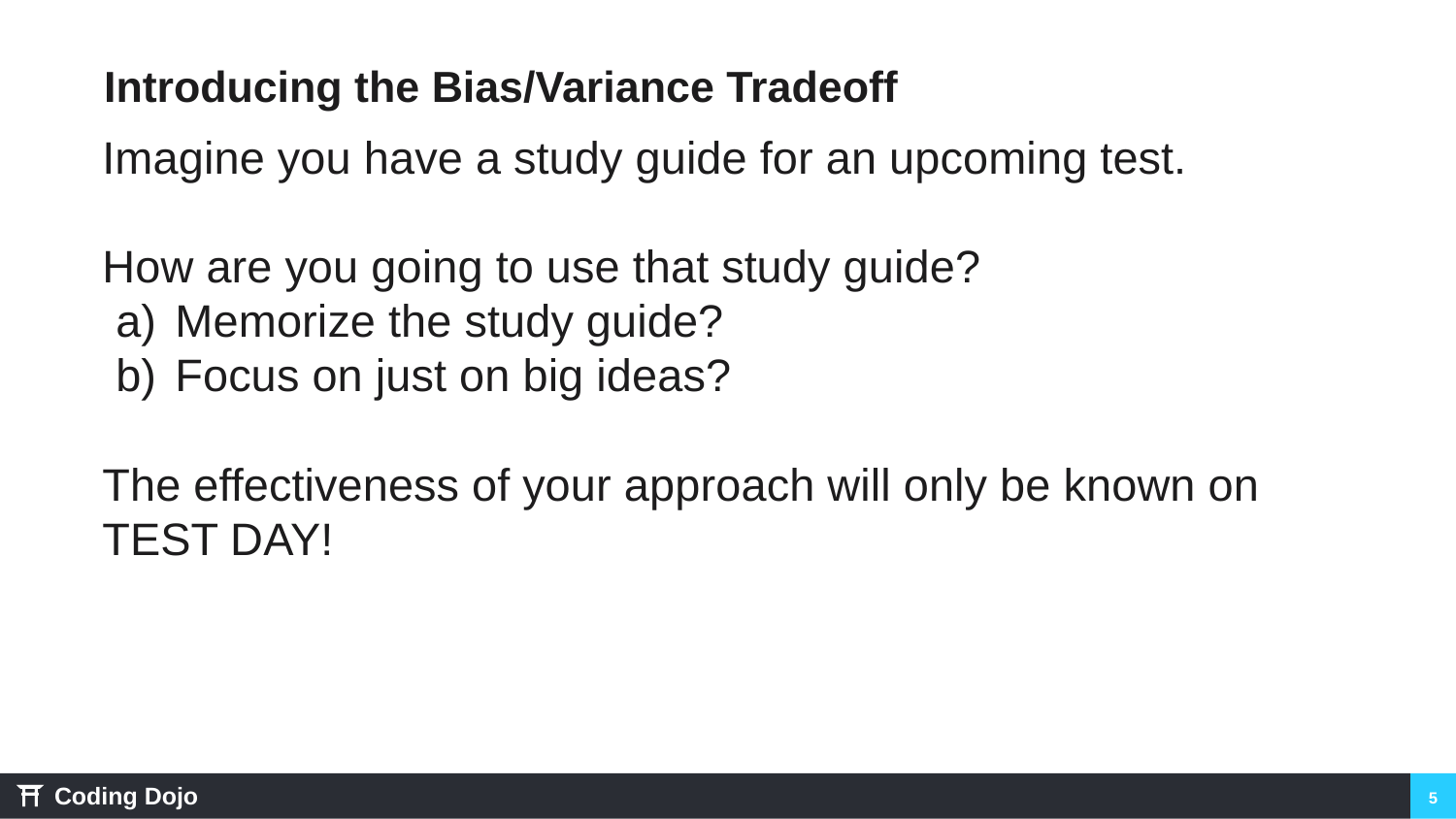

# Introducing the Bias/Variance Tradeoff
Imagine you have a study guide for an upcoming test.

How are you going to use that study guide?
Memorize the study guide?
Focus on just on big ideas?

The effectiveness of your approach will only be known on TEST DAY!